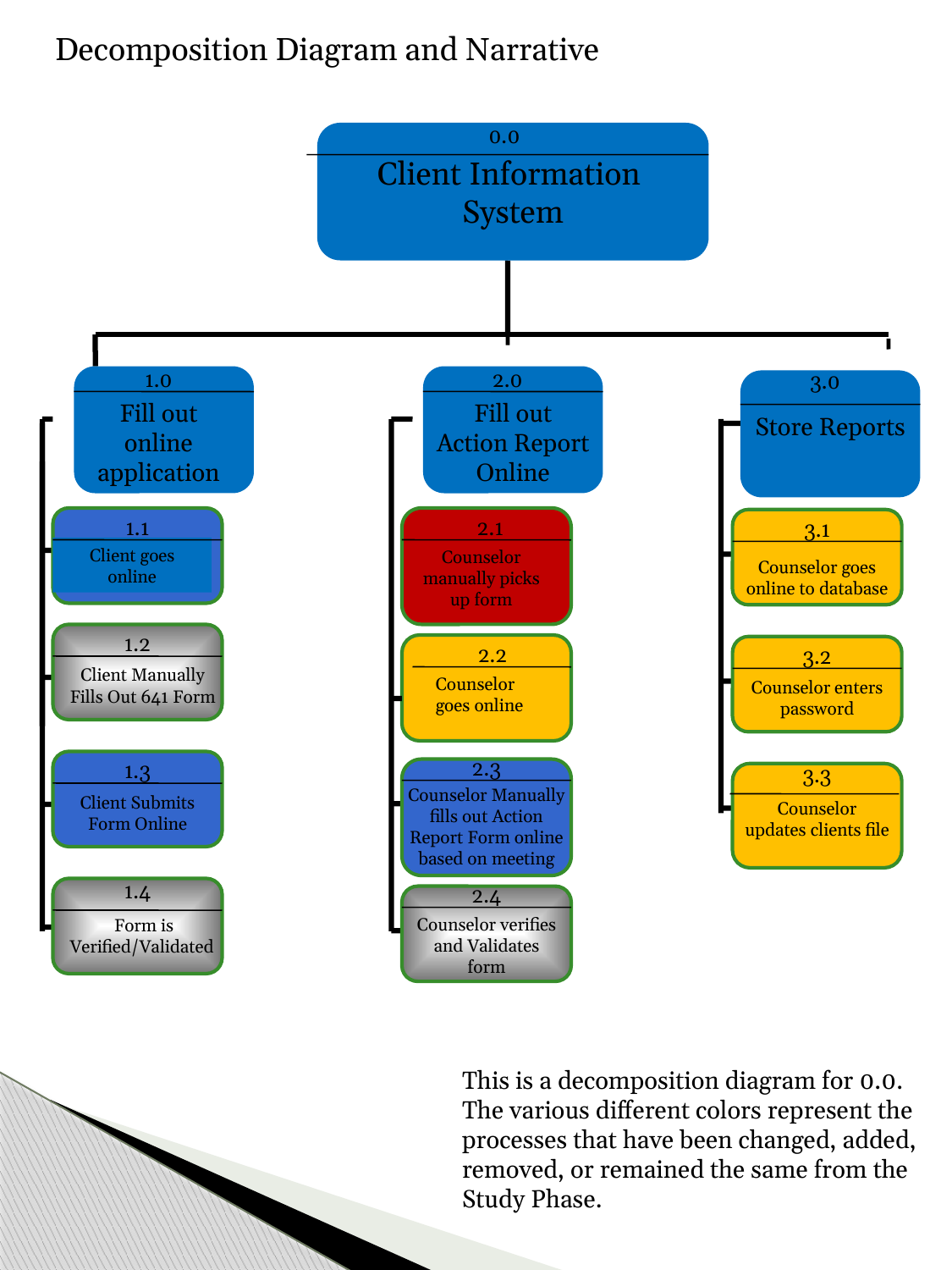

Decomposition Diagram and Narrative
0.0
Client Information
System

1.0
2.0
3.0

Fill out online application

Fill out Action Report Online

Store Reports

    2.1
1.1

3.1

Client goes online

Counselor manually picks up form

Counselor goes online to database

1.2

2.2

3.2

Client Manually Fills Out 641 Form
Counselor goes online

Counselor enters password

2.3

1.3
3.3

Counselor Manually fills out Action Report Form online based on meeting

Client Submits Form Online
Counselor updates clients file

1.4
2.4

Counselor verifies and Validates form
Form is Verified/Validated

	This is a decomposition diagram for 0.0.  The various different colors represent the processes that have been changed, added, removed, or remained the same from the Study Phase.